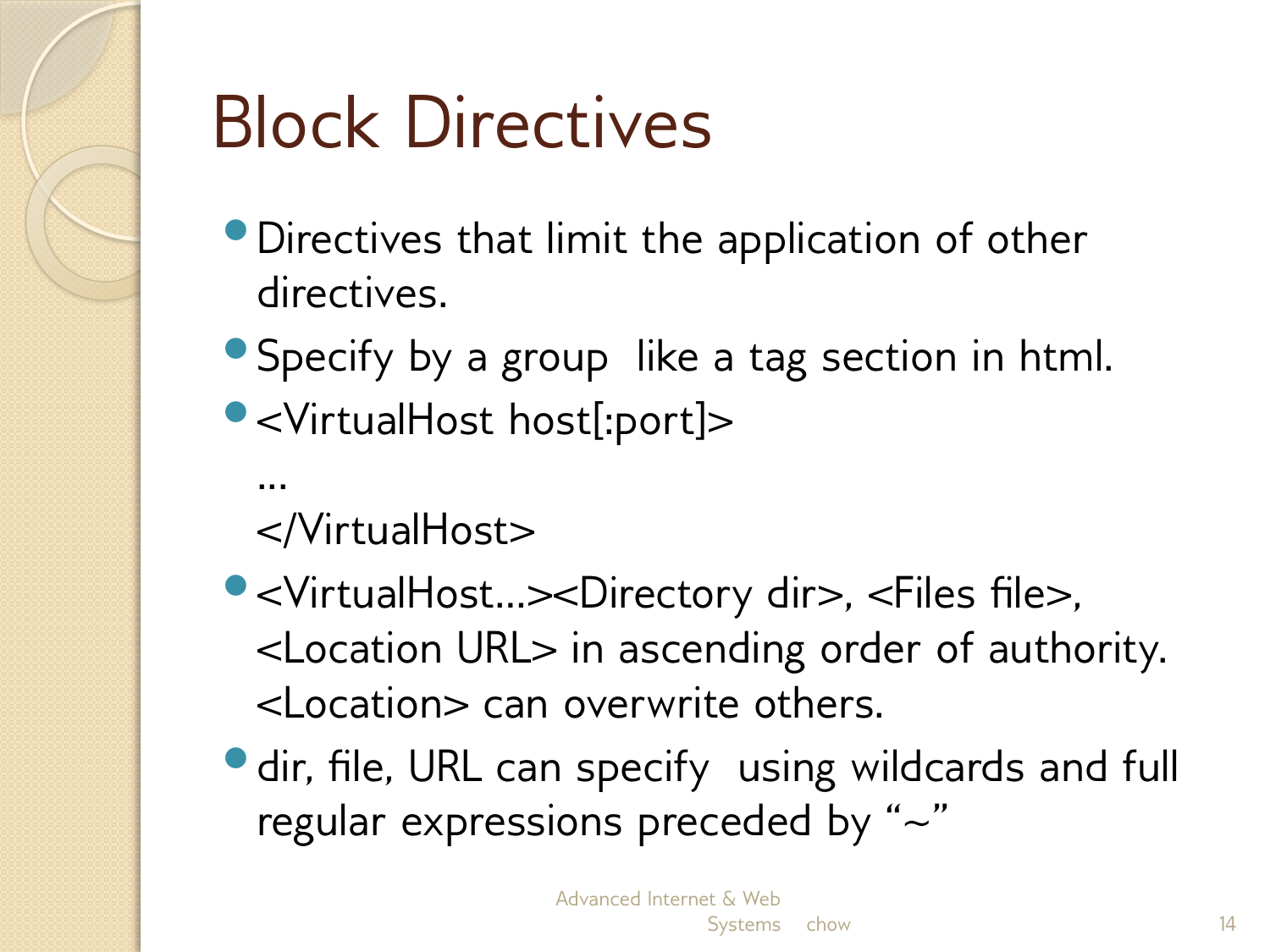

# Block Directives
Directives that limit the application of other directives.
Specify by a group  like a tag section in html.
<VirtualHost host[:port]>
...
</VirtualHost>
<VirtualHost…><Directory dir>, <Files file>, <Location URL> in ascending order of authority. <Location> can overwrite others.
dir, file, URL can specify  using wildcards and full regular expressions preceded by “~”
Advanced Internet & Web Systems
chow
14